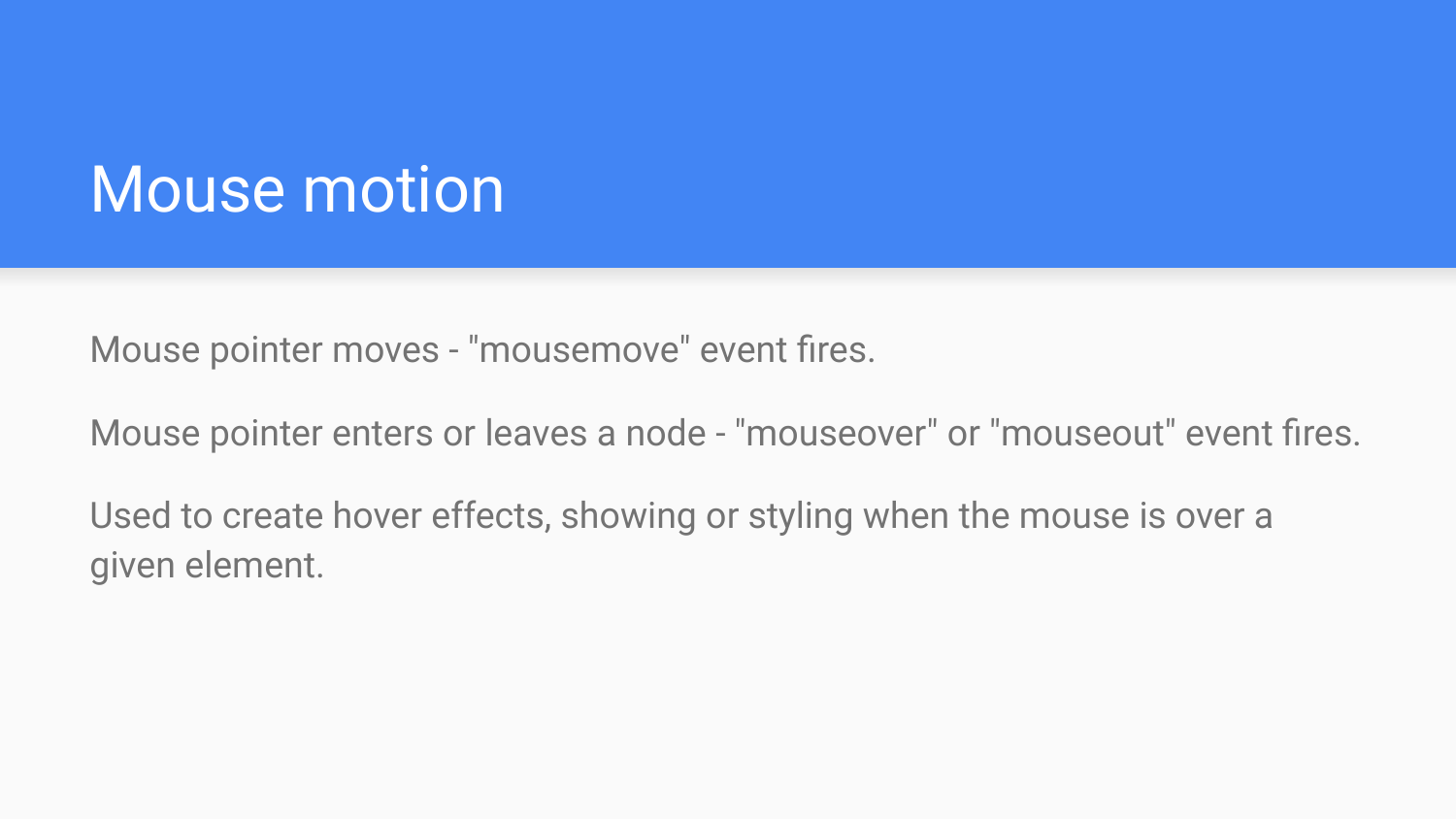

# Mouse motion
Mouse pointer moves - "mousemove" event fires.
Mouse pointer enters or leaves a node - "mouseover" or "mouseout" event fires.
Used to create hover effects, showing or styling when the mouse is over a given element.